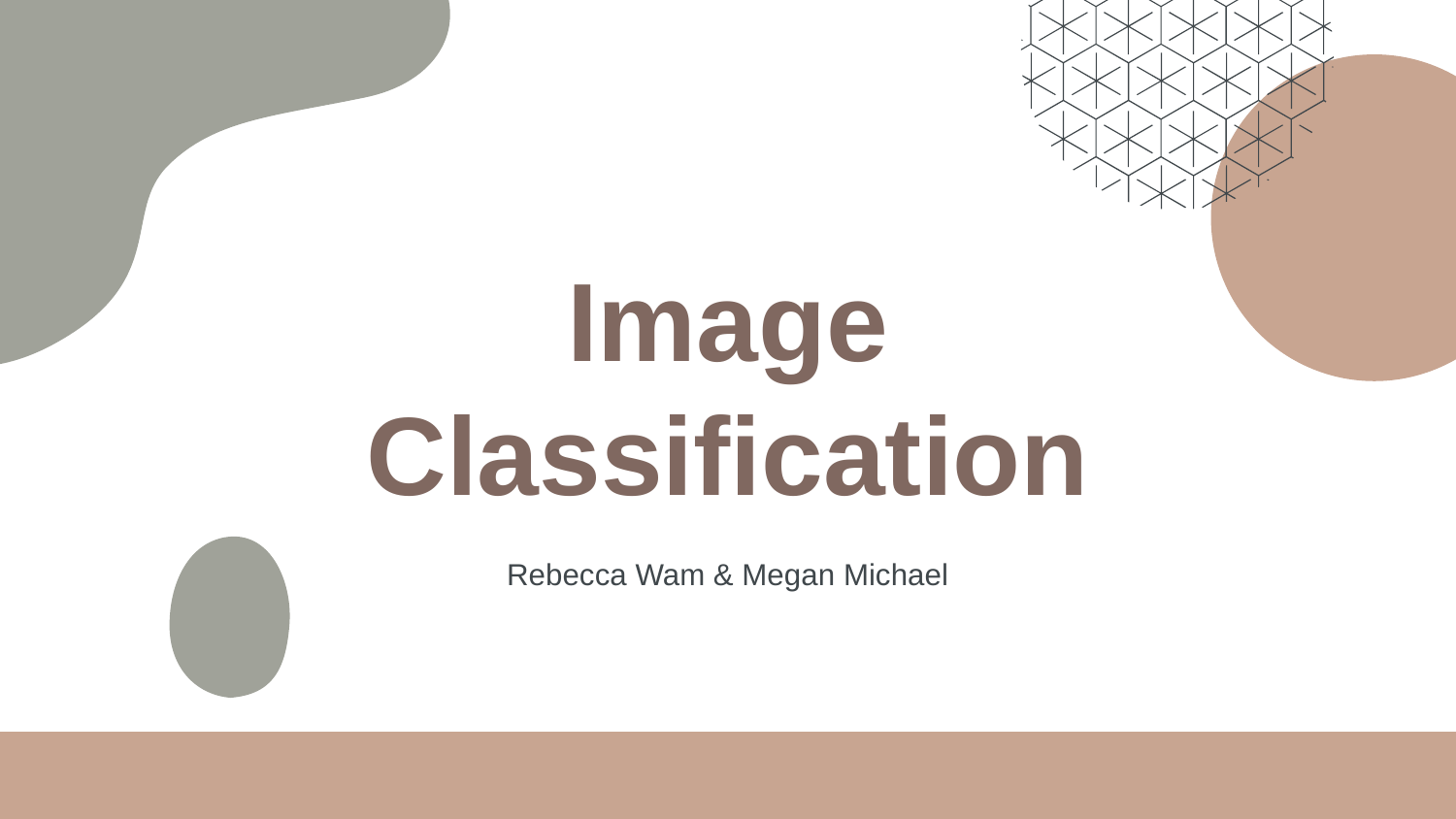

# Image Classification
Rebecca Wam & Megan Michael